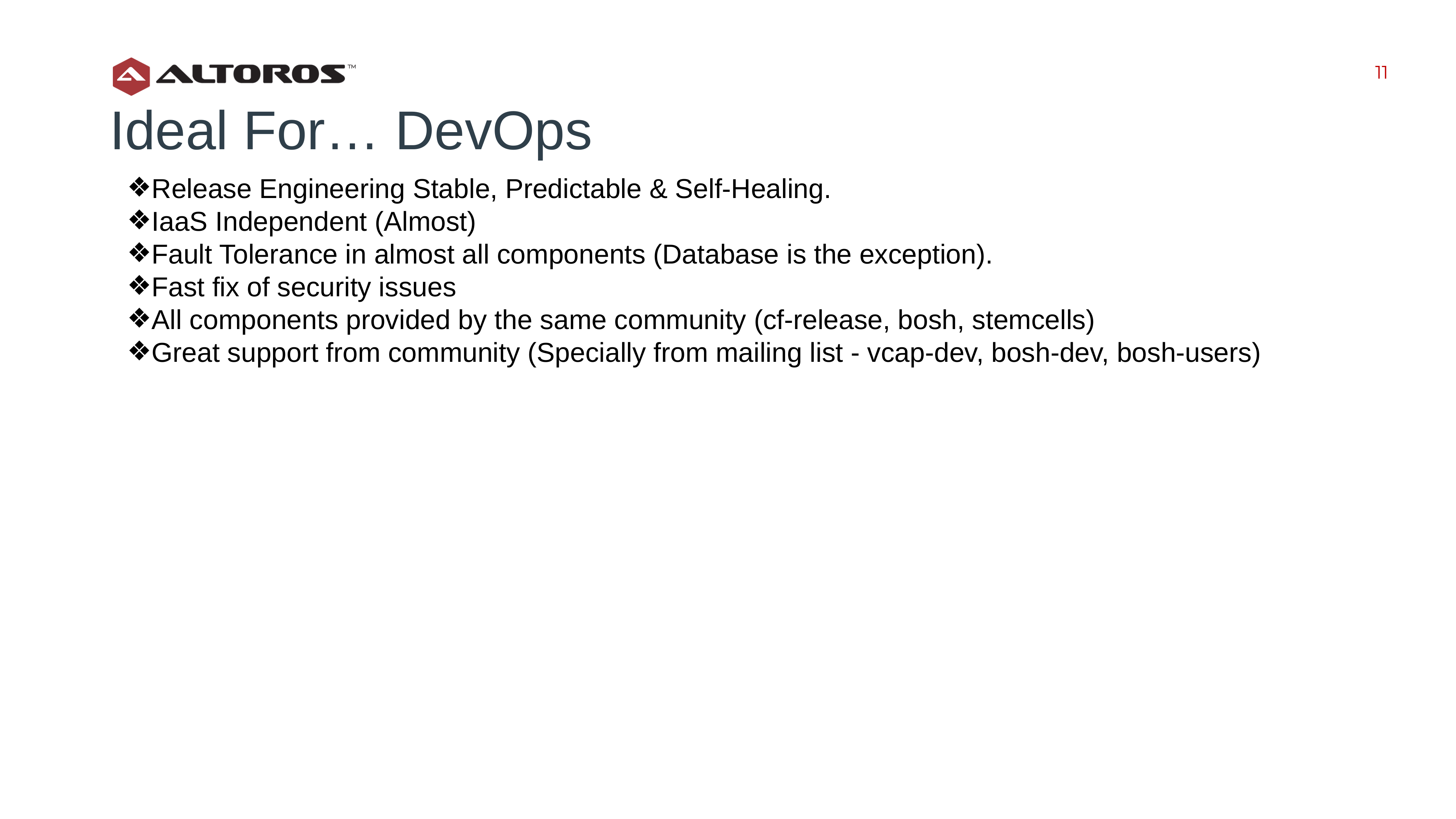

11
11
Ideal For… DevOps
Release Engineering Stable, Predictable & Self-Healing.
IaaS Independent (Almost)
Fault Tolerance in almost all components (Database is the exception).
Fast fix of security issues
All components provided by the same community (cf-release, bosh, stemcells)
Great support from community (Specially from mailing list - vcap-dev, bosh-dev, bosh-users)